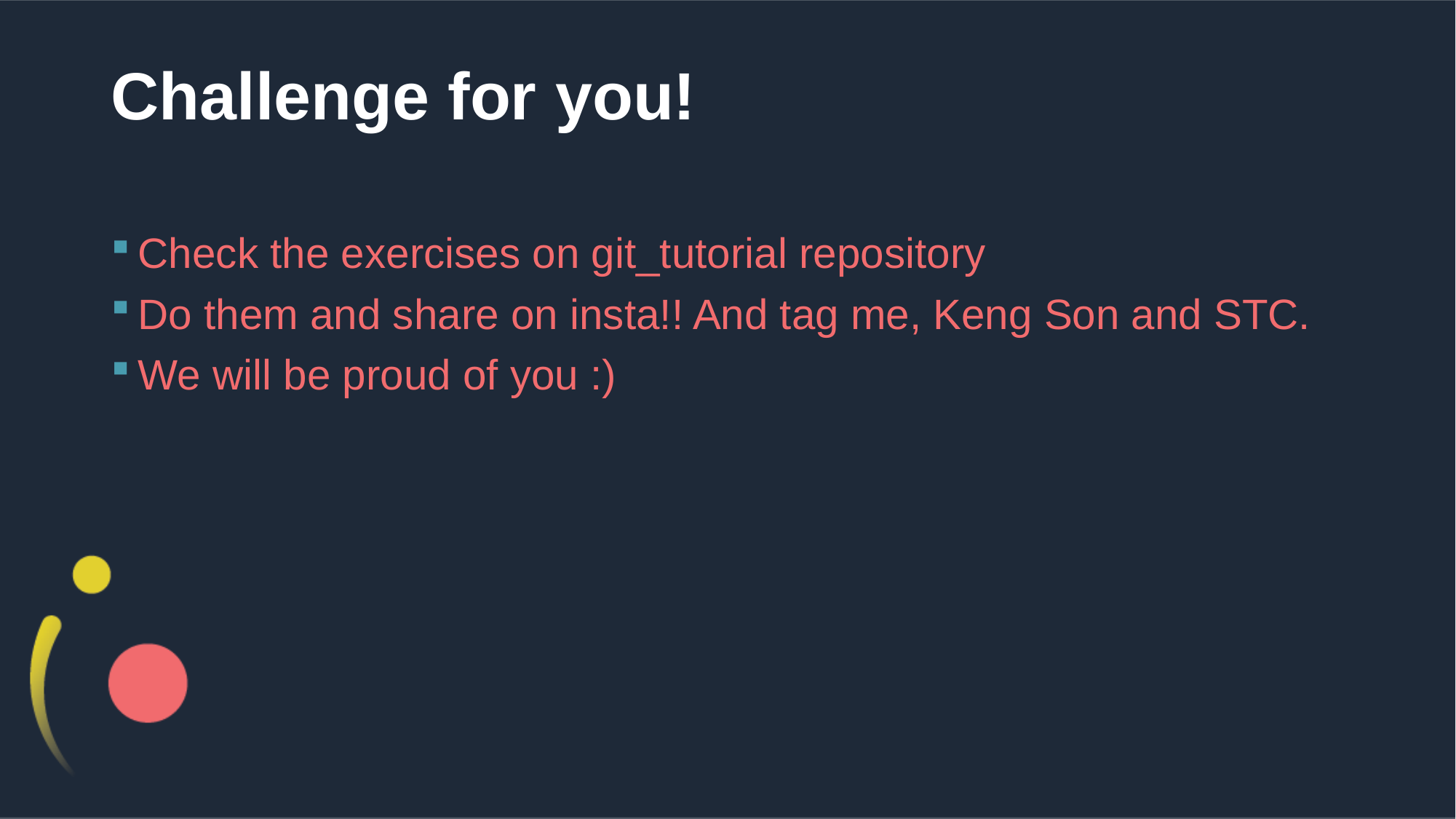

# Challenge for you!
Check the exercises on git_tutorial repository
Do them and share on insta!! And tag me, Keng Son and STC.
We will be proud of you :)